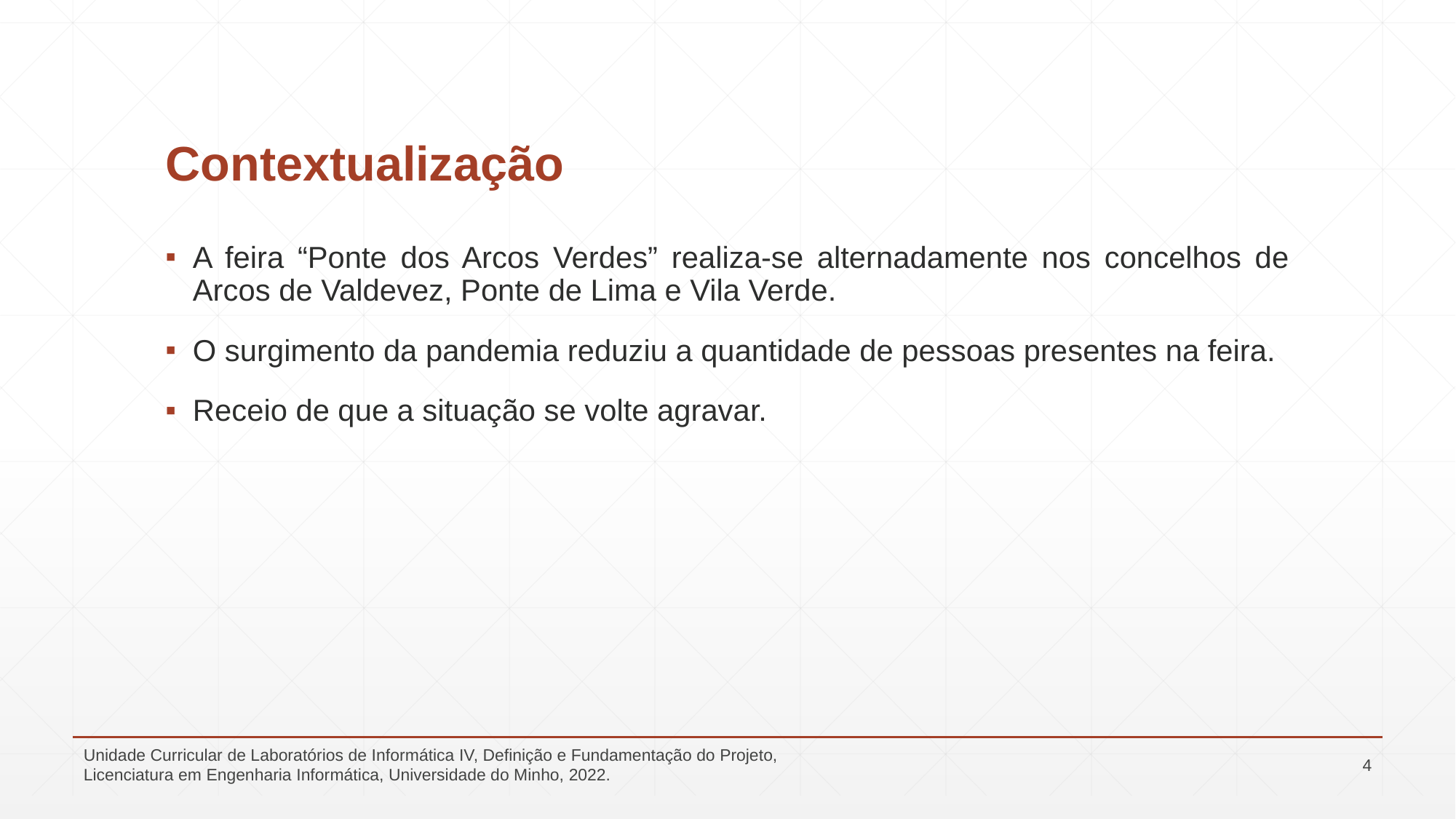

# Contextualização
A feira “Ponte dos Arcos Verdes” realiza-se alternadamente nos concelhos de Arcos de Valdevez, Ponte de Lima e Vila Verde.
O surgimento da pandemia reduziu a quantidade de pessoas presentes na feira.
Receio de que a situação se volte agravar.

Unidade Curricular de Laboratórios de Informática IV, Definição e Fundamentação do Projeto, Licenciatura em Engenharia Informática, Universidade do Minho, 2022.
4